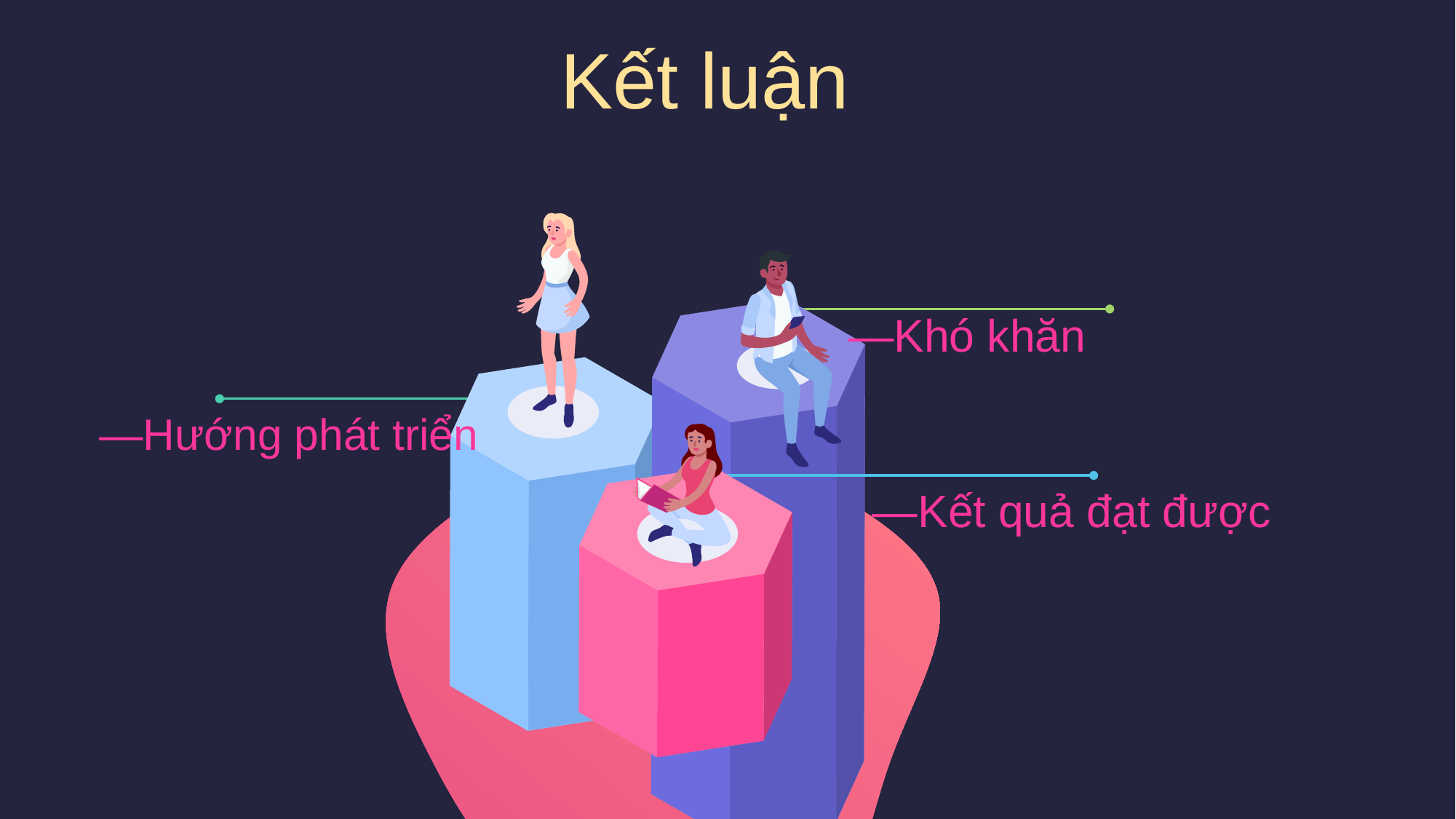

Kết luận

—Khó khăn

—Hướng phát triển

—Kết quả đạt được